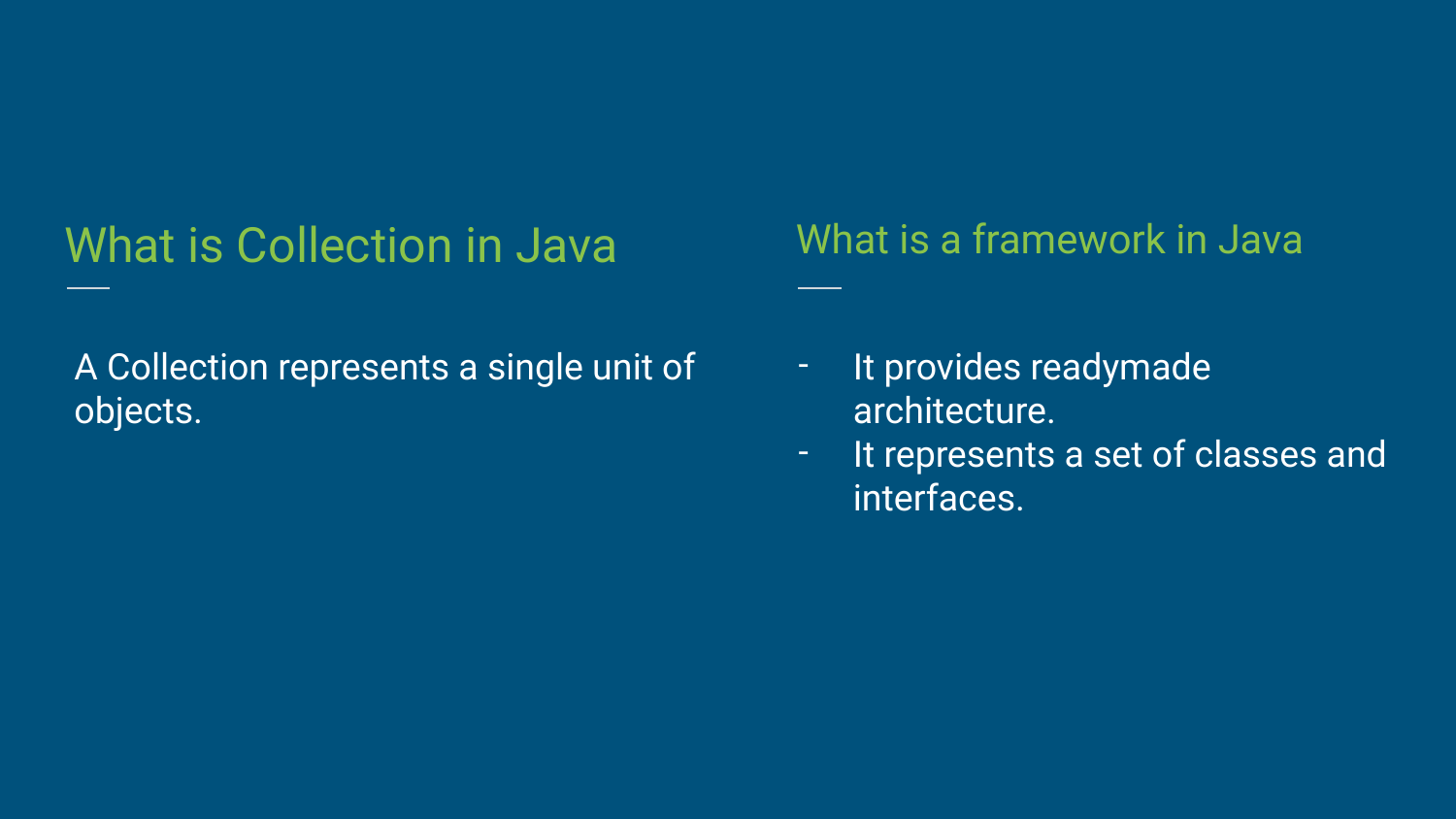

What is Collection in Java

What is a framework in Java
A Collection represents a single unit of objects.

It provides readymade architecture.
It represents a set of classes and interfaces.